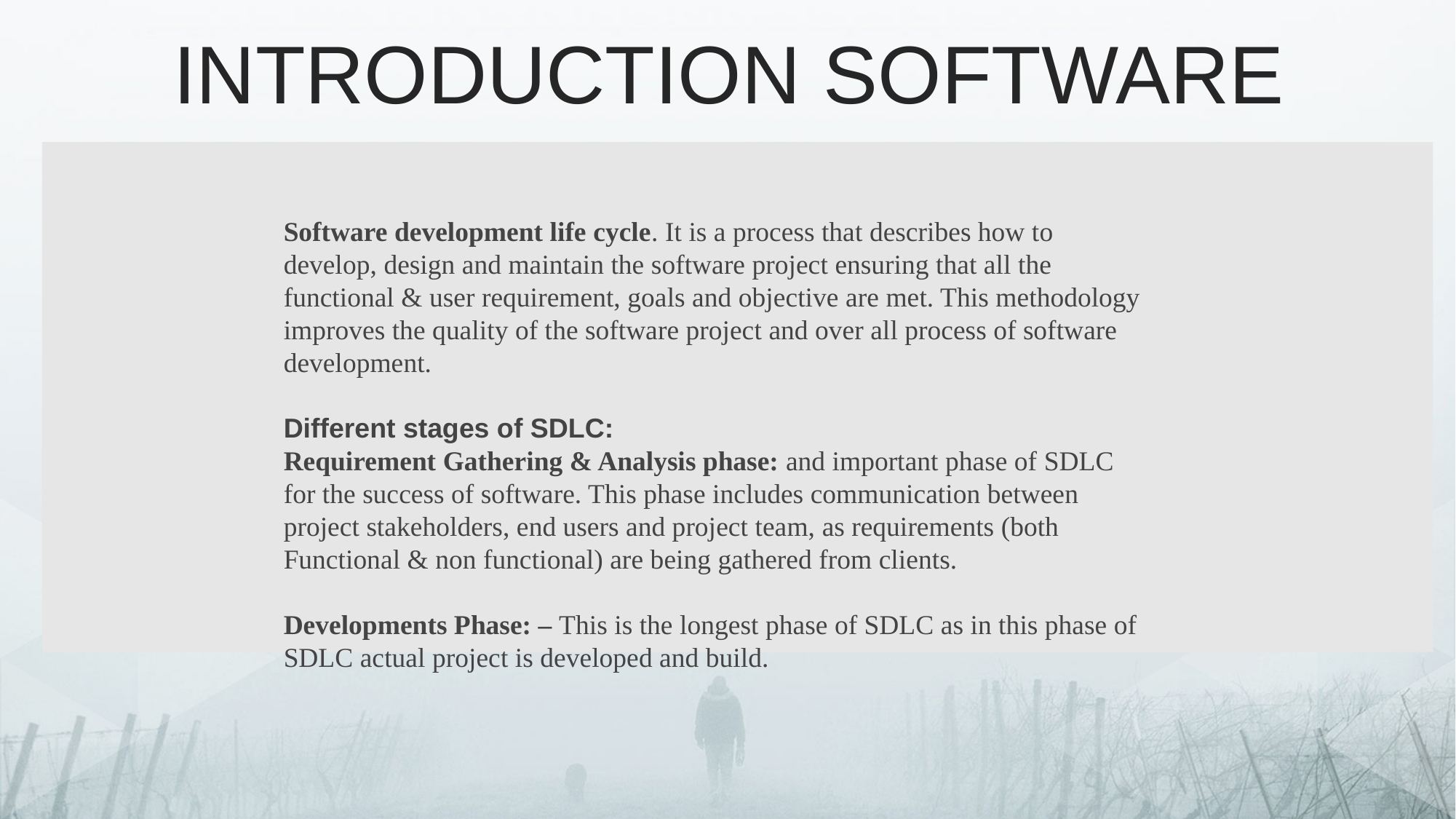

INTRODUCTION SOFTWARE

Software development life cycle. It is a process that describes how to develop, design and maintain the software project ensuring that all the functional & user requirement, goals and objective are met. This methodology improves the quality of the software project and over all process of software development.

Different stages of SDLC:
Requirement Gathering & Analysis phase: and important phase of SDLC for the success of software. This phase includes communication between project stakeholders, end users and project team, as requirements (both Functional & non functional) are being gathered from clients.

Developments Phase: – This is the longest phase of SDLC as in this phase of SDLC actual project is developed and build.